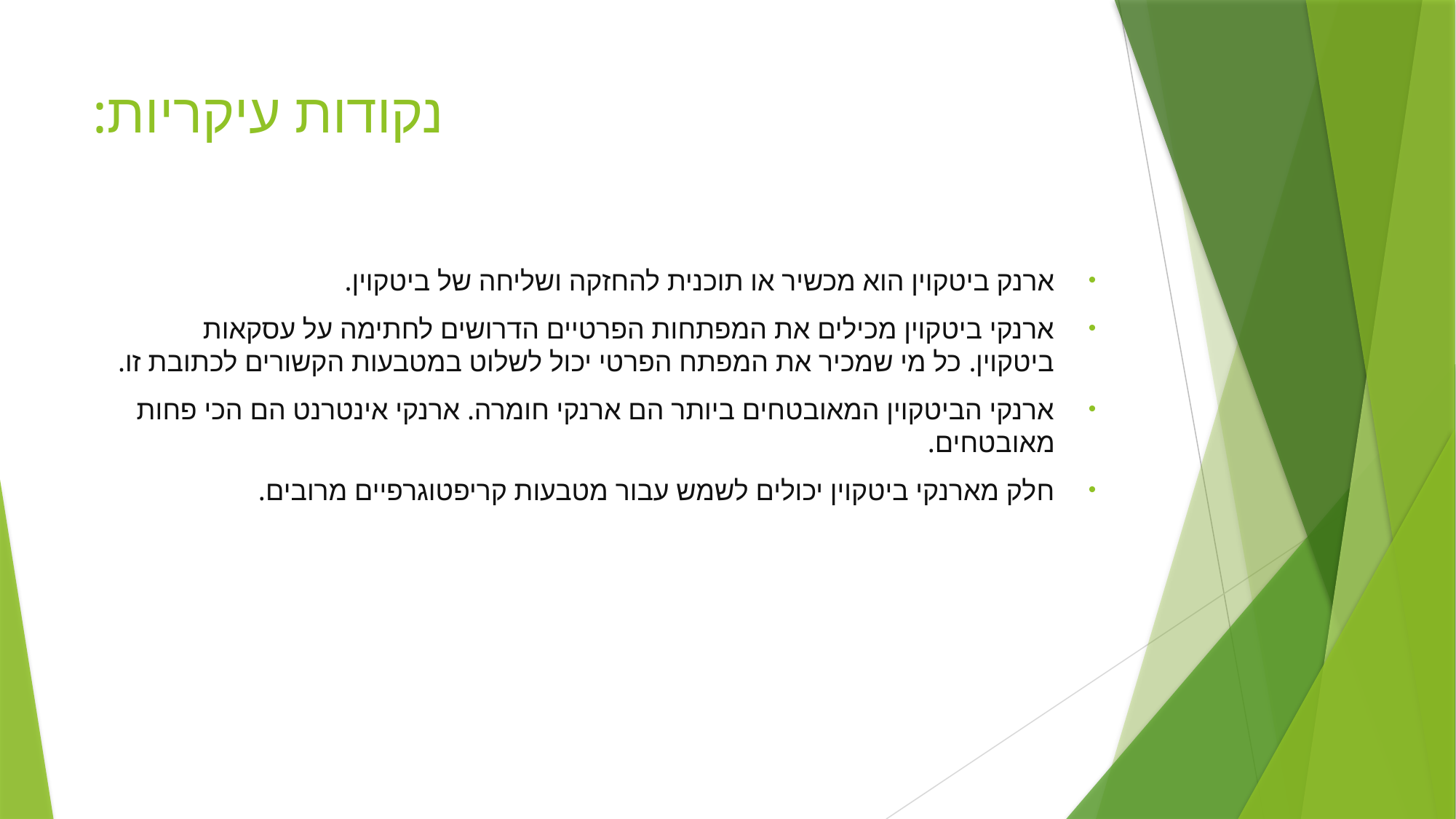

# נקודות עיקריות:
ארנק ביטקוין הוא מכשיר או תוכנית להחזקה ושליחה של ביטקוין.
ארנקי ביטקוין מכילים את המפתחות הפרטיים הדרושים לחתימה על עסקאות ביטקוין. כל מי שמכיר את המפתח הפרטי יכול לשלוט במטבעות הקשורים לכתובת זו.
ארנקי הביטקוין המאובטחים ביותר הם ארנקי חומרה. ארנקי אינטרנט הם הכי פחות מאובטחים.
חלק מארנקי ביטקוין יכולים לשמש עבור מטבעות קריפטוגרפיים מרובים.